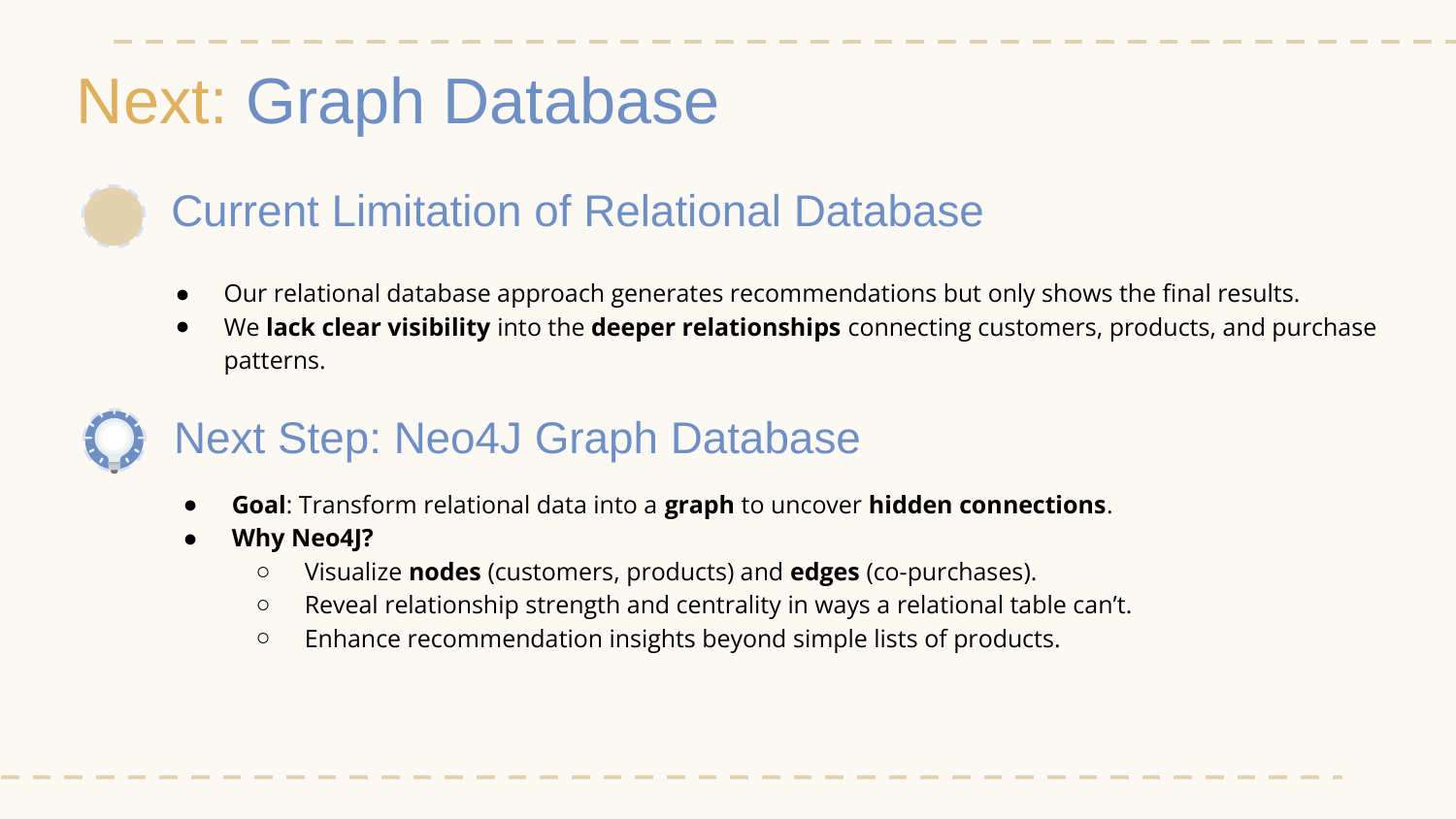

# Next: Graph Database
Current Limitation of Relational Database

Our relational database approach generates recommendations but only shows the final results.
We lack clear visibility into the deeper relationships connecting customers, products, and purchase patterns.

Next Step: Neo4J Graph Database

Goal: Transform relational data into a graph to uncover hidden connections.
Why Neo4J?
Visualize nodes (customers, products) and edges (co-purchases).
Reveal relationship strength and centrality in ways a relational table can’t.
Enhance recommendation insights beyond simple lists of products.